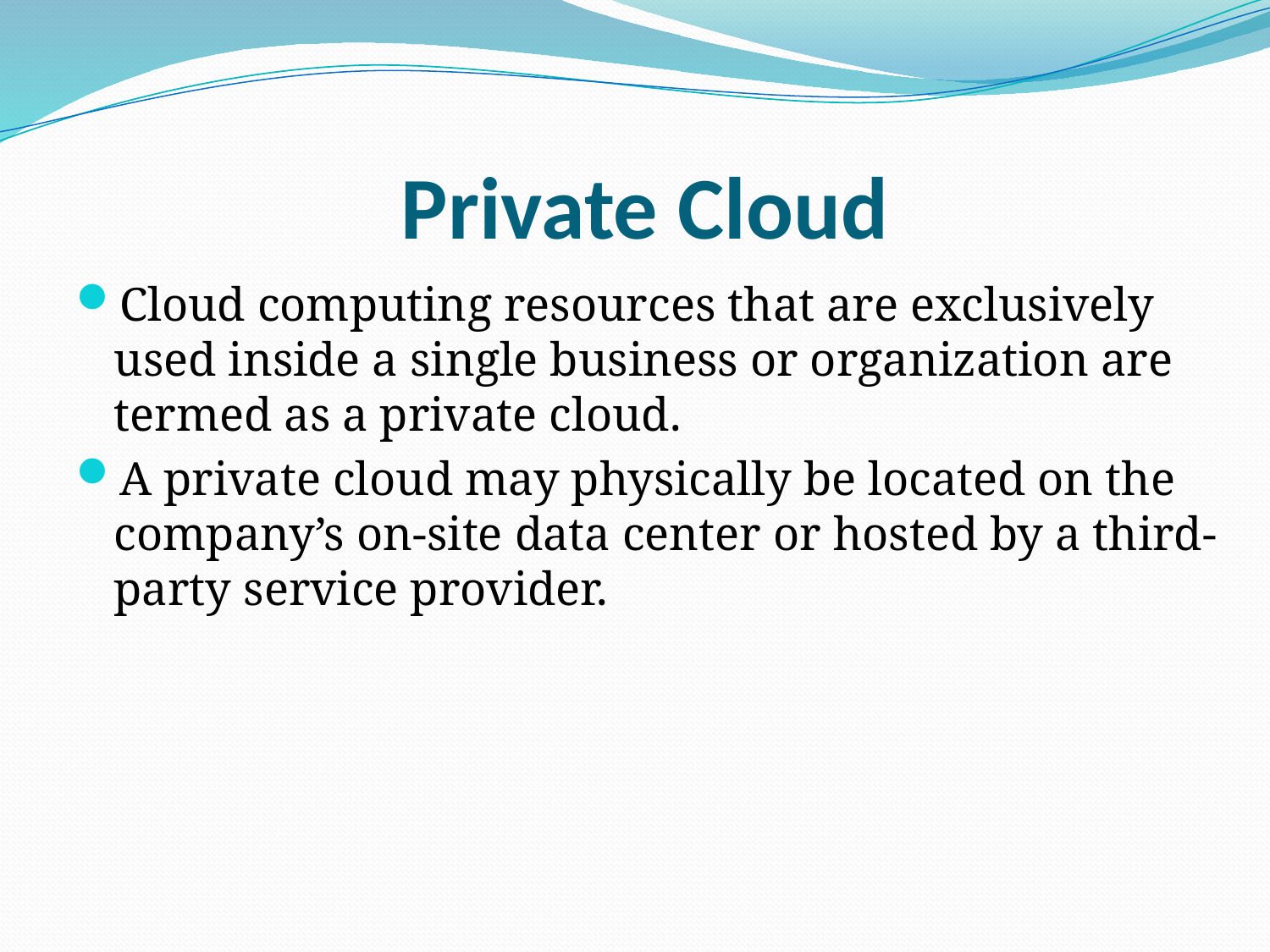

# Private Cloud
Cloud computing resources that are exclusively used inside a single business or organization are termed as a private cloud.
A private cloud may physically be located on the company’s on-site data center or hosted by a third-party service provider.